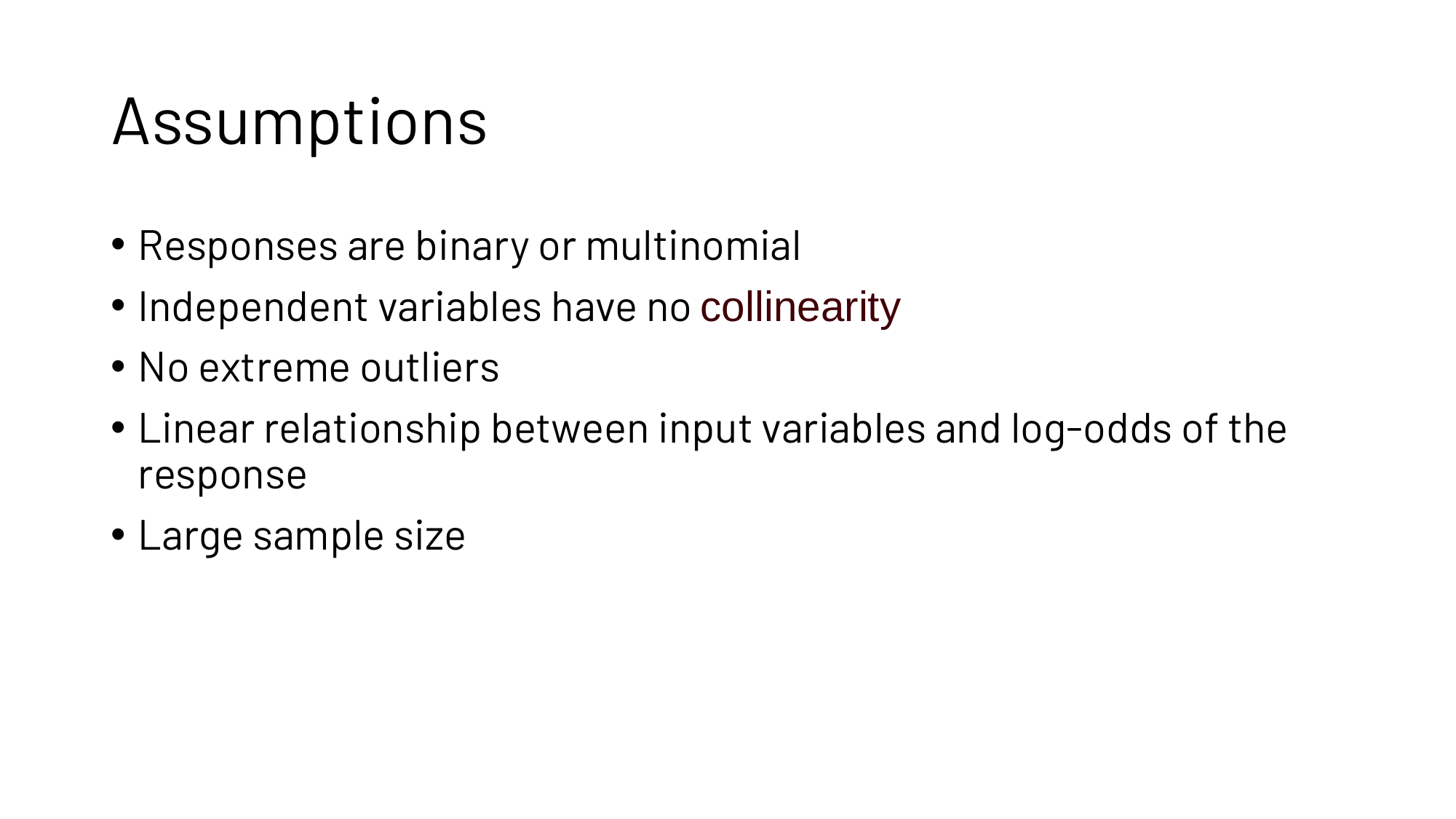

# Assumptions
Responses are binary or multinomial
Independent variables have no collinearity
No extreme outliers
Linear relationship between input variables and log-odds of the response
Large sample size